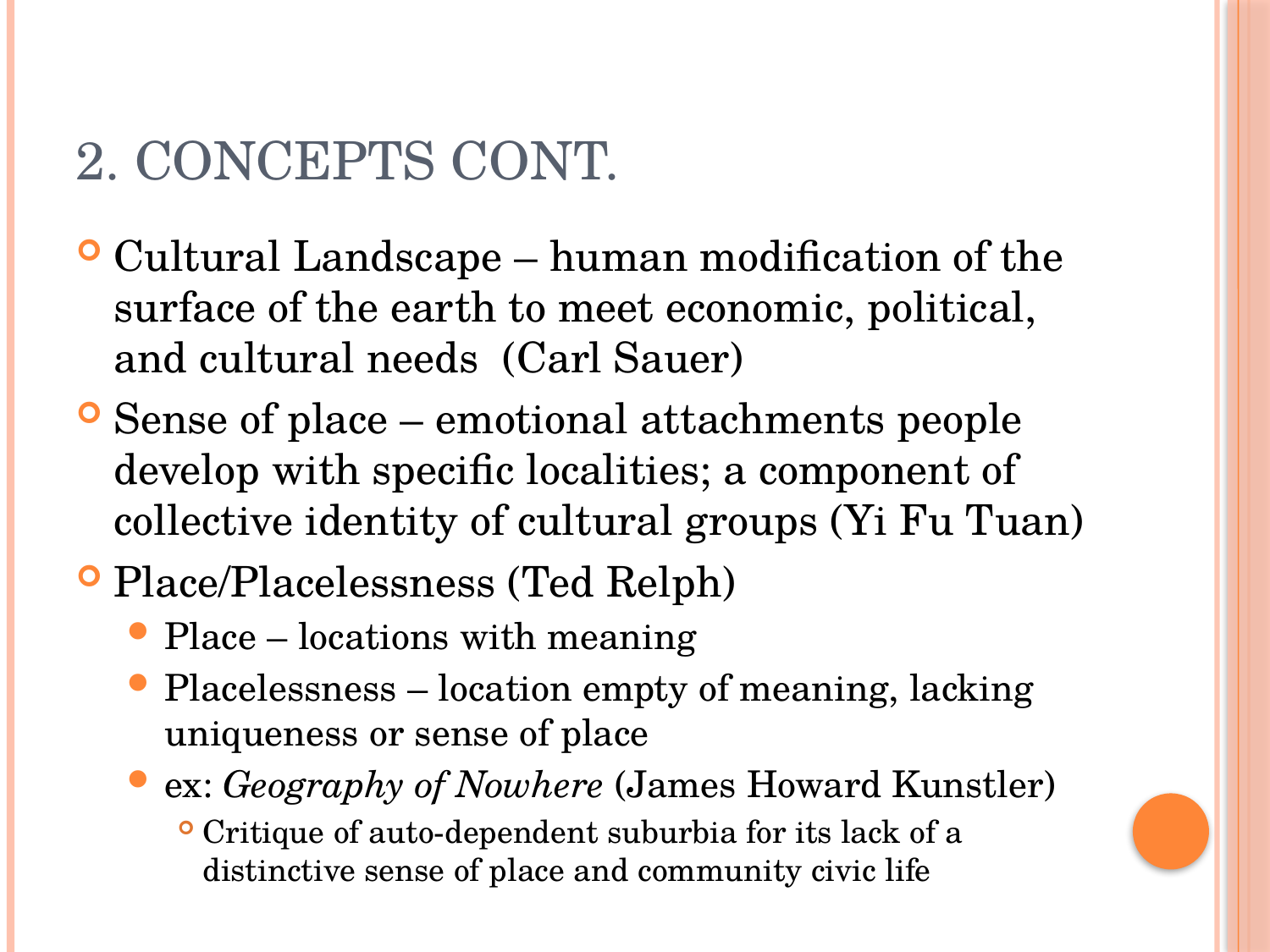

# 2. Concepts cont.
Cultural Landscape – human modification of the surface of the earth to meet economic, political, and cultural needs  (Carl Sauer)
Sense of place – emotional attachments people develop with specific localities; a component of collective identity of cultural groups (Yi Fu Tuan)
Place/Placelessness (Ted Relph)
Place – locations with meaning
Placelessness – location empty of meaning, lacking uniqueness or sense of place
ex: Geography of Nowhere (James Howard Kunstler)
Critique of auto-dependent suburbia for its lack of a distinctive sense of place and community civic life